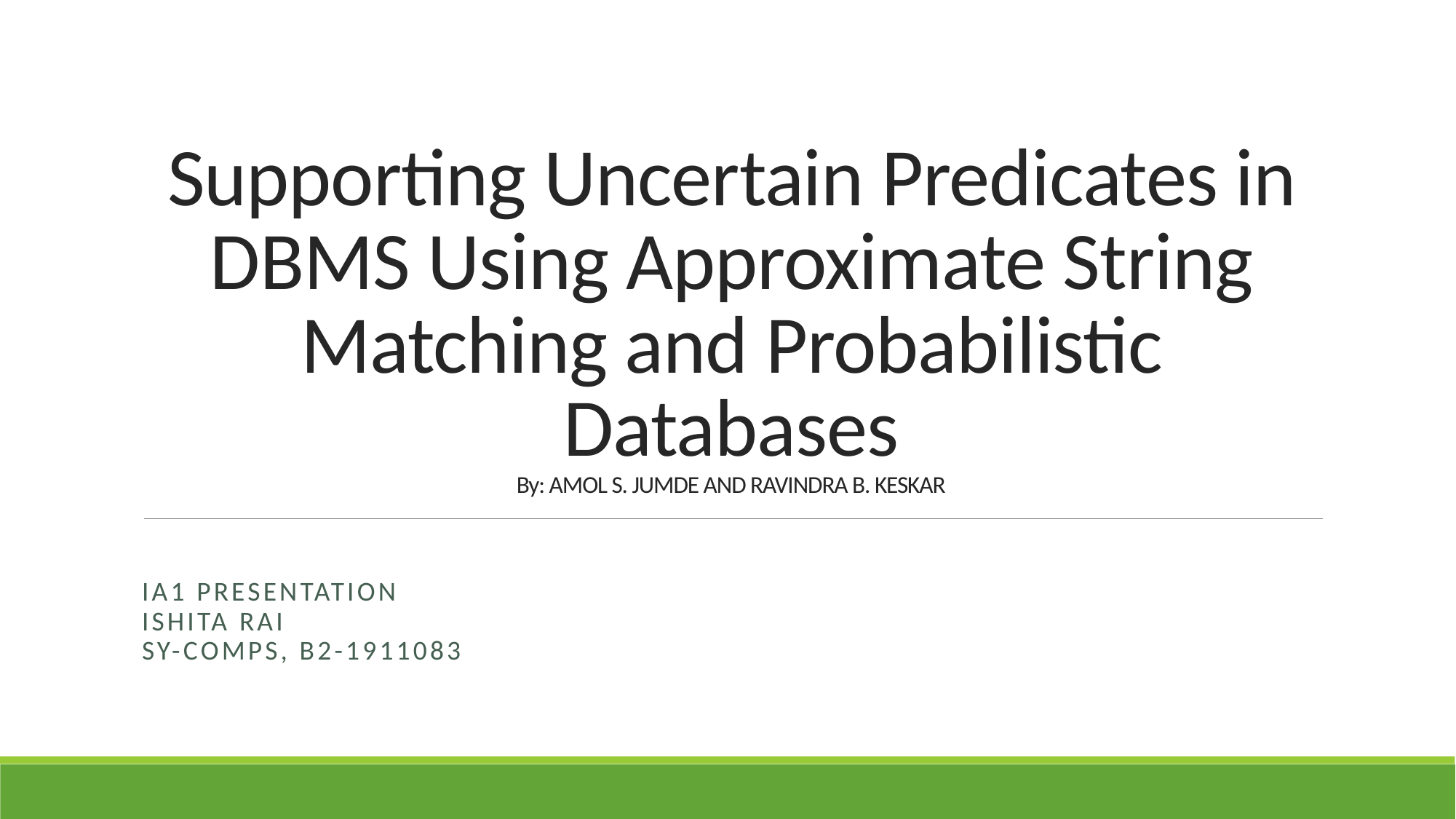

# Supporting Uncertain Predicates in DBMS Using Approximate String Matching and Probabilistic Databases By: AMOL S. JUMDE AND RAVINDRA B. KESKAR
Ia1 presentation
Ishita rai
Sy-comps, b2-1911083